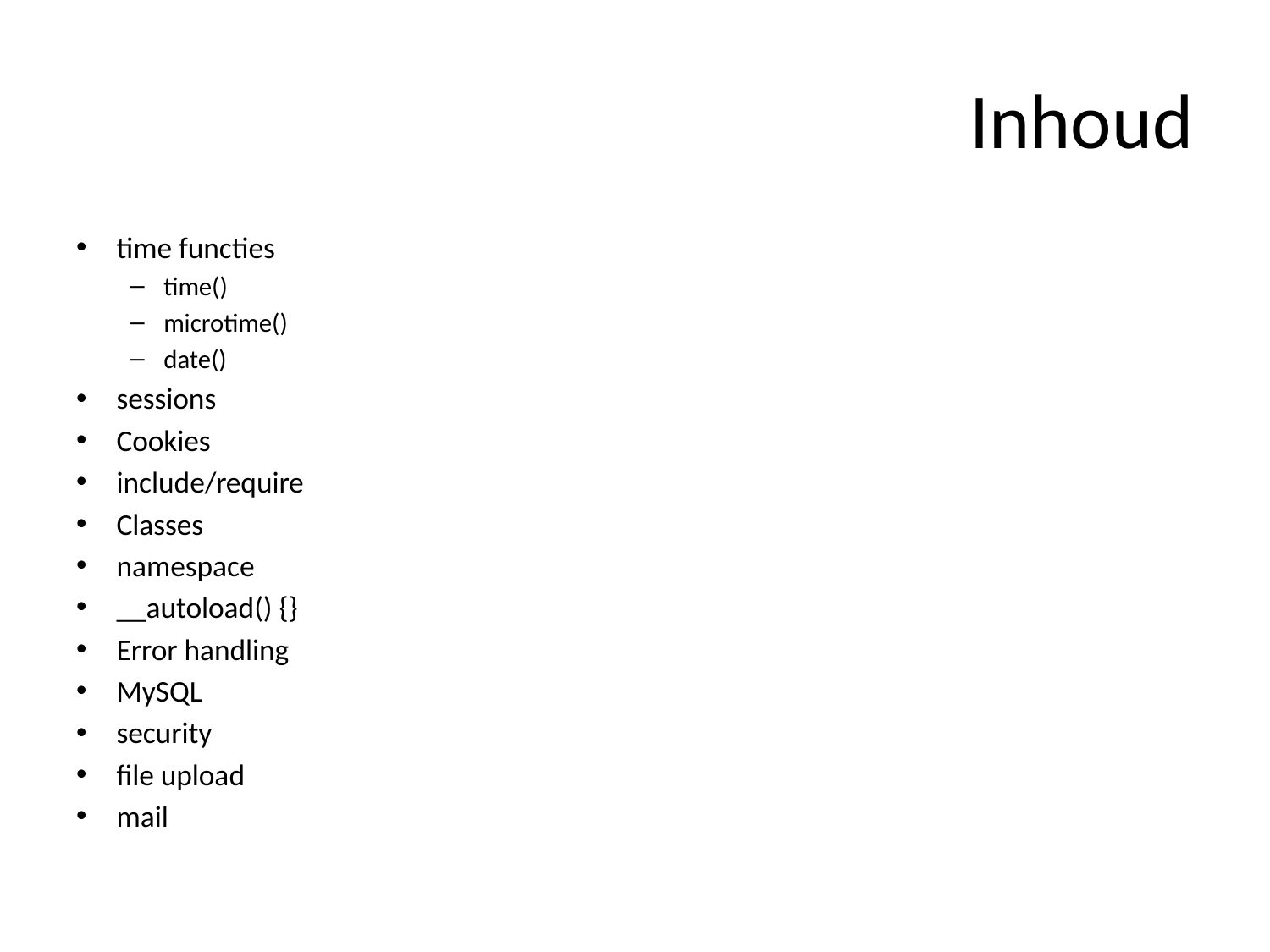

# Inhoud
time functies
time()
microtime()
date()
sessions
Cookies
include/require
Classes
namespace
__autoload() {}
Error handling
MySQL
security
file upload
mail